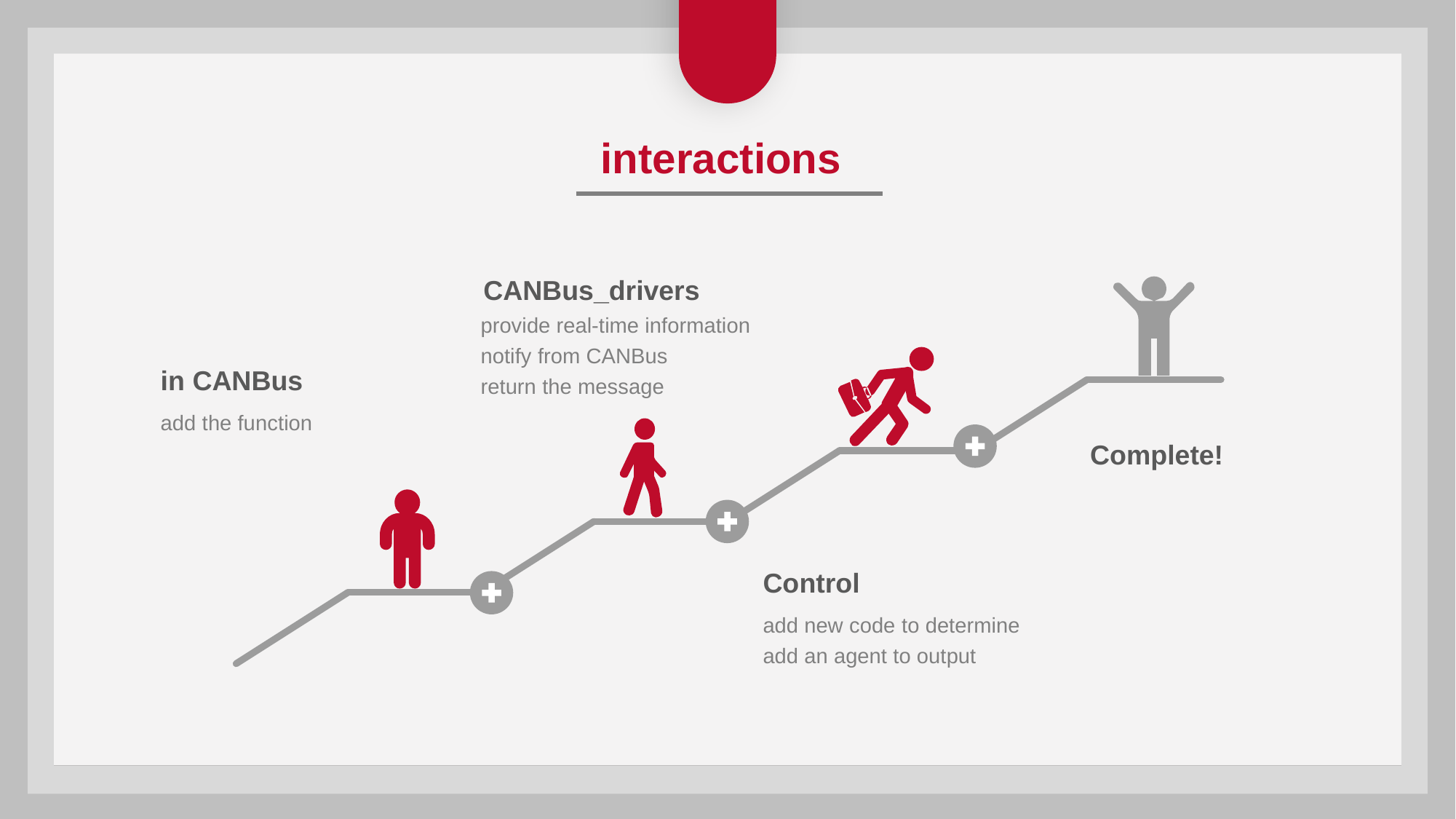

interactions
CANBus_drivers
provide real-time information
notify from CANBus
return the message

in CANBus
add the function

Complete!

Control
add new code to determine
add an agent to output